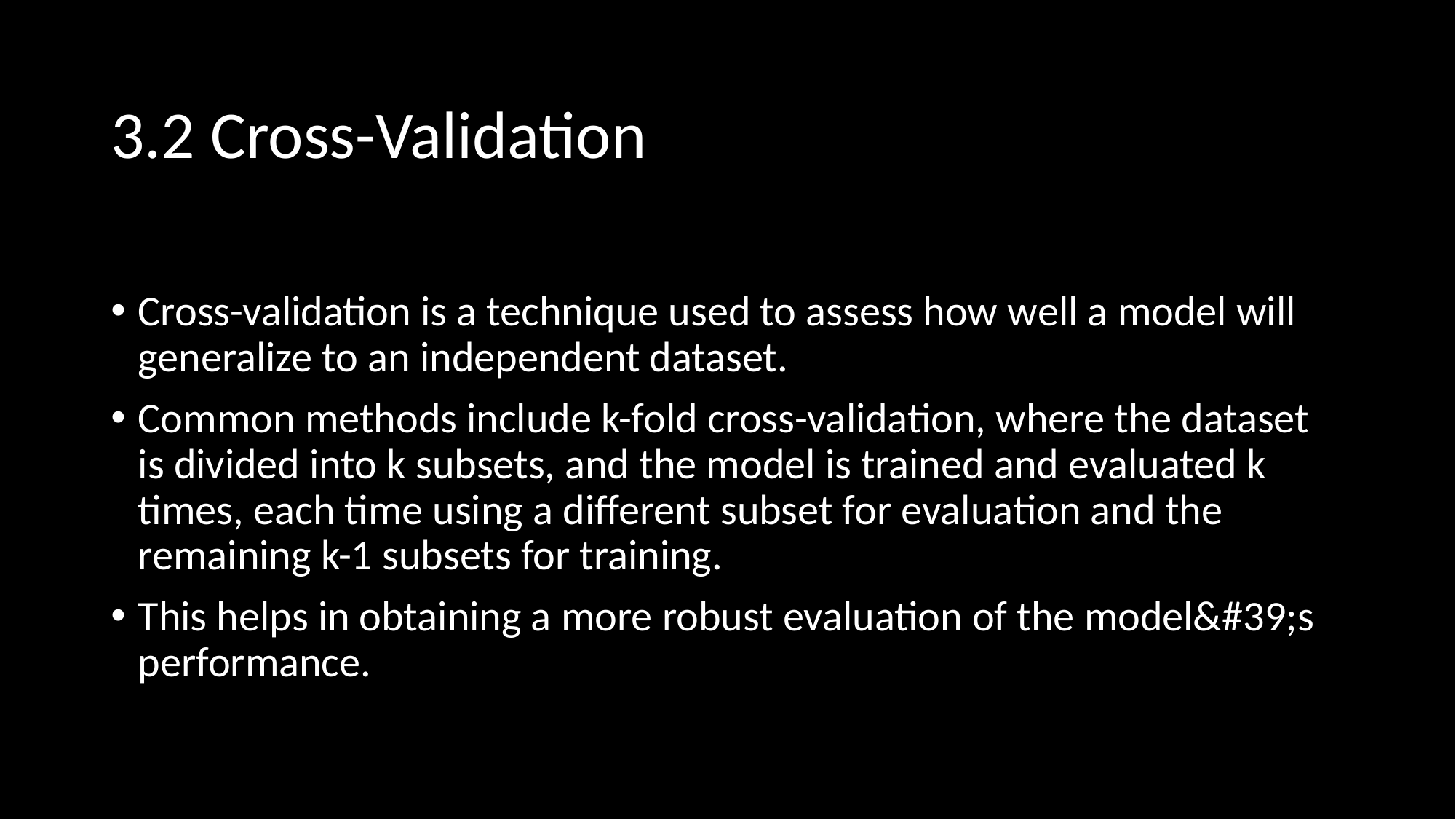

# 3.2 Cross-Validation

Cross-validation is a technique used to assess how well a model will generalize to an independent dataset.
Common methods include k-fold cross-validation, where the dataset is divided into k subsets, and the model is trained and evaluated k times, each time using a different subset for evaluation and the remaining k-1 subsets for training.
This helps in obtaining a more robust evaluation of the model&#39;s performance.